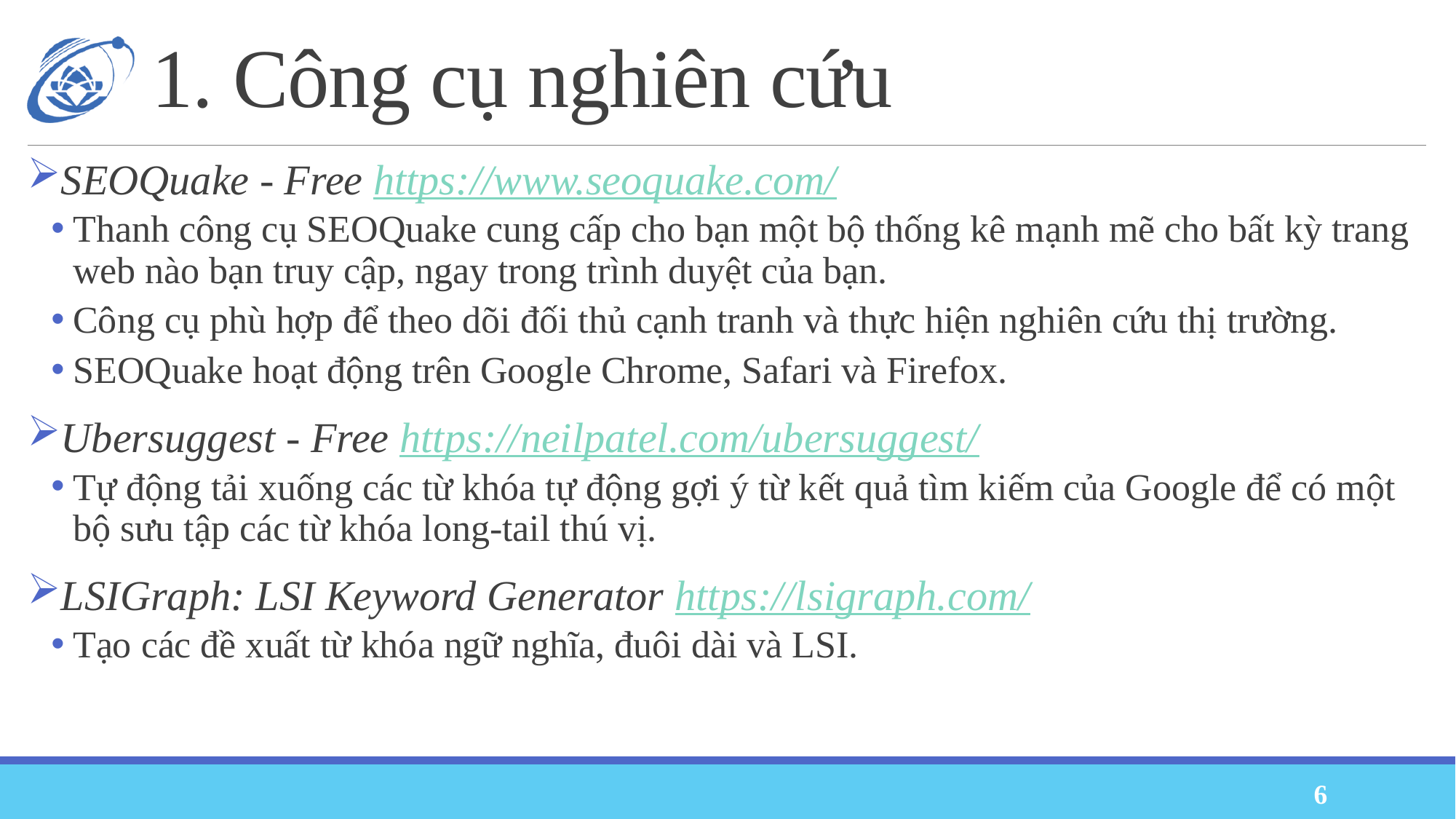

# 1. Công cụ nghiên cứu
SEOQuake - Free https://www.seoquake.com/
Thanh công cụ SEOQuake cung cấp cho bạn một bộ thống kê mạnh mẽ cho bất kỳ trang web nào bạn truy cập, ngay trong trình duyệt của bạn.
Công cụ phù hợp để theo dõi đối thủ cạnh tranh và thực hiện nghiên cứu thị trường.
SEOQuake hoạt động trên Google Chrome, Safari và Firefox.
Ubersuggest - Free https://neilpatel.com/ubersuggest/
Tự động tải xuống các từ khóa tự động gợi ý từ kết quả tìm kiếm của Google để có một bộ sưu tập các từ khóa long-tail thú vị.
LSIGraph: LSI Keyword Generator https://lsigraph.com/
Tạo các đề xuất từ khóa ngữ nghĩa, đuôi dài và LSI.
6